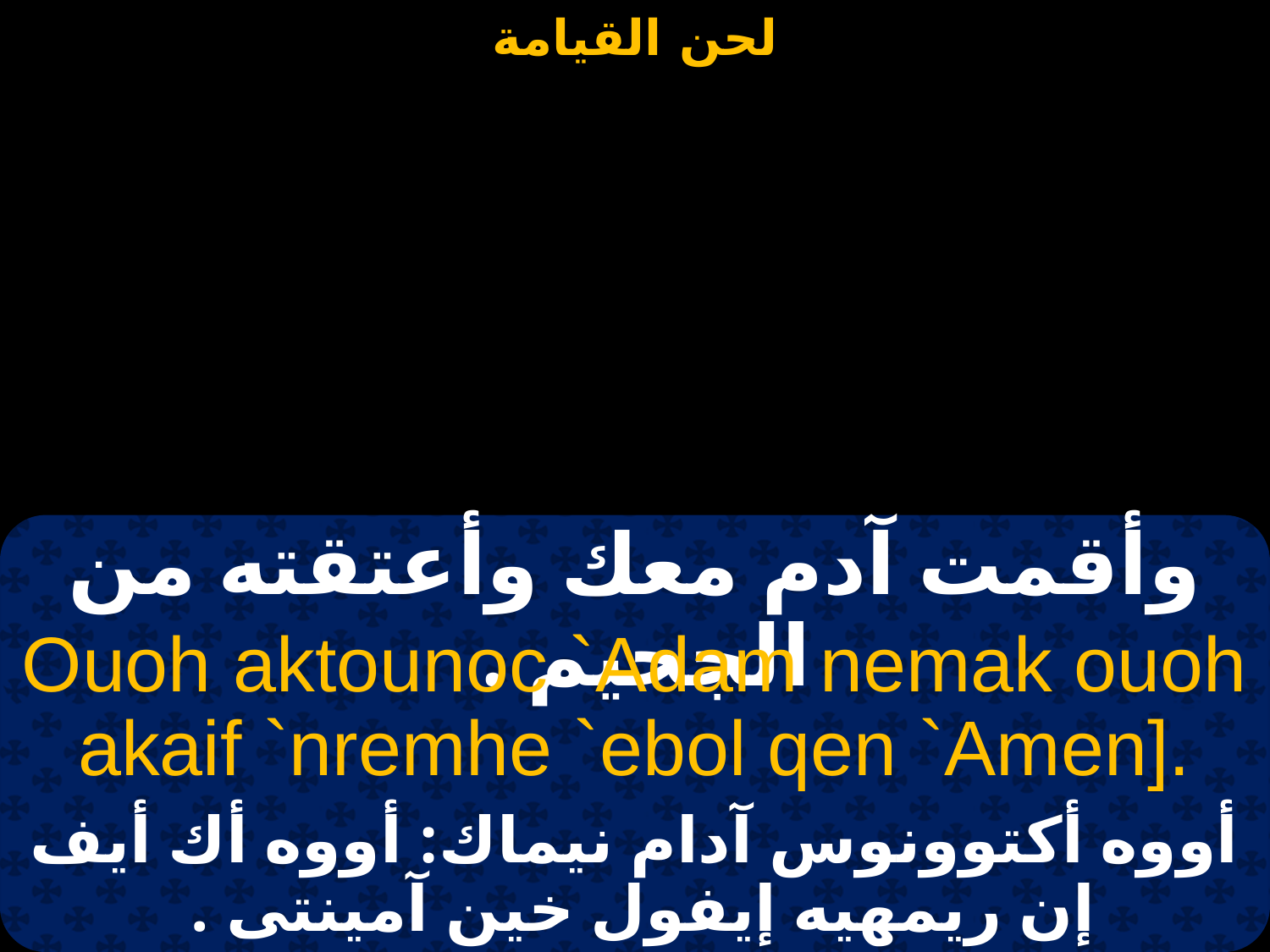

#
وأقمت آدم معك وأعتقته من الجحيم .
Ouoh aktounoc `Adam nemak ouoh akaif `nremhe `ebol qen `Amen].
أووه أكتوونوس آدام نيماك: أووه أك أيف إن ريمهيه إيفول خين آمينتى .